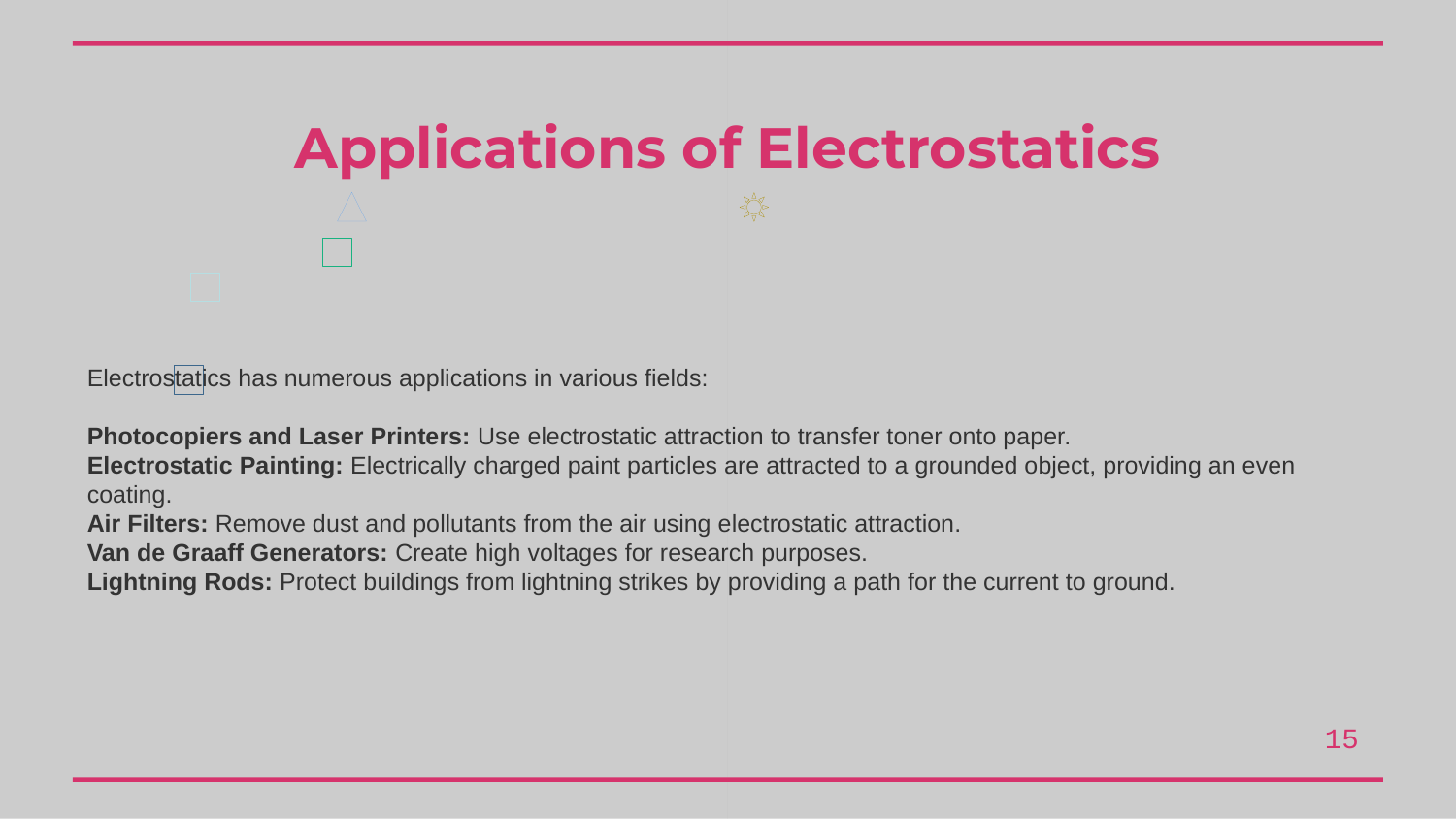

Applications of Electrostatics

Electrostatics has numerous applications in various fields:

Photocopiers and Laser Printers: Use electrostatic attraction to transfer toner onto paper.
Electrostatic Painting: Electrically charged paint particles are attracted to a grounded object, providing an even coating.
Air Filters: Remove dust and pollutants from the air using electrostatic attraction.
Van de Graaff Generators: Create high voltages for research purposes.
Lightning Rods: Protect buildings from lightning strikes by providing a path for the current to ground.

15